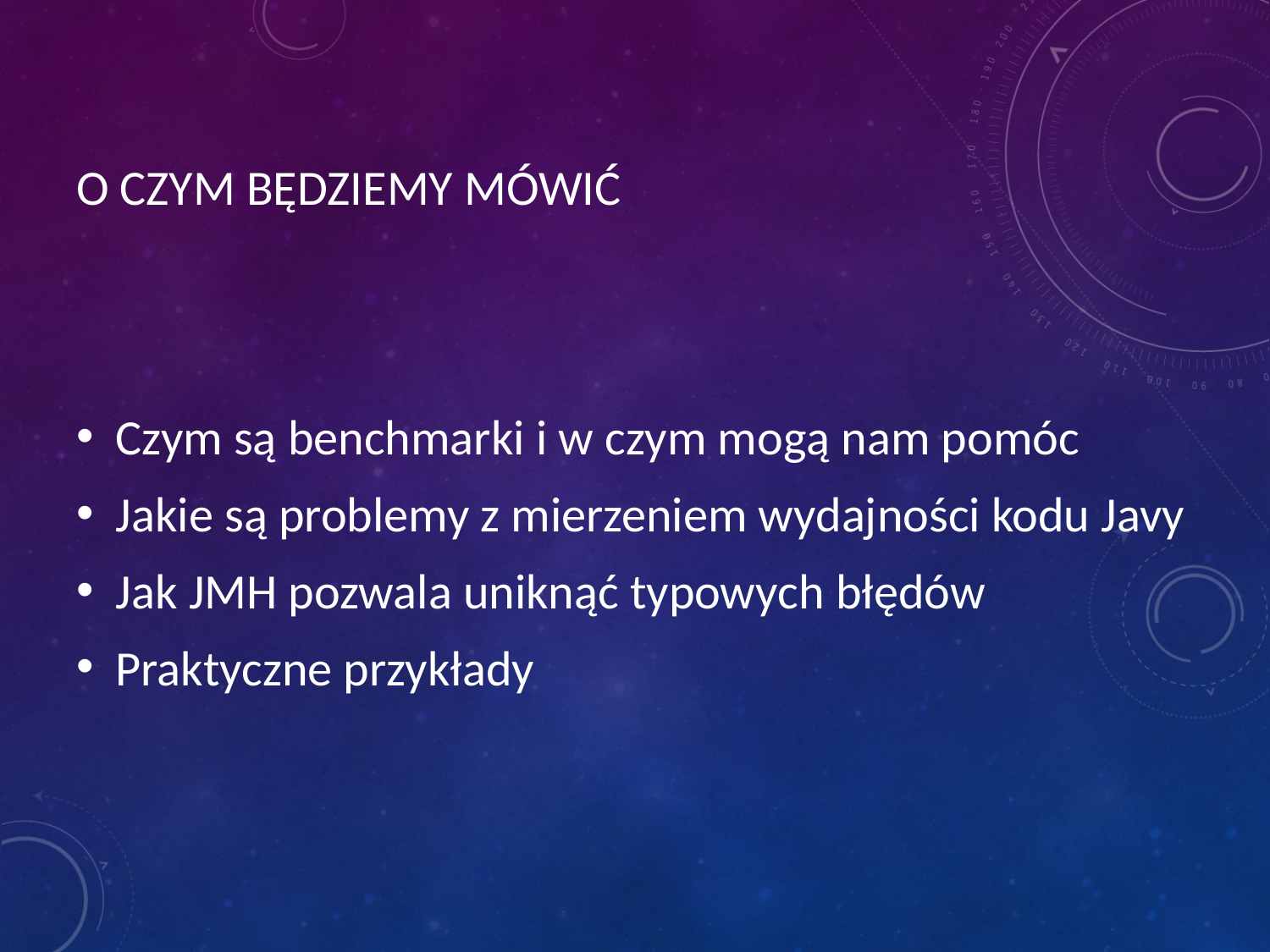

# O czym będziemy mówić
Czym są benchmarki i w czym mogą nam pomóc
Jakie są problemy z mierzeniem wydajności kodu Javy
Jak JMH pozwala uniknąć typowych błędów
Praktyczne przykłady